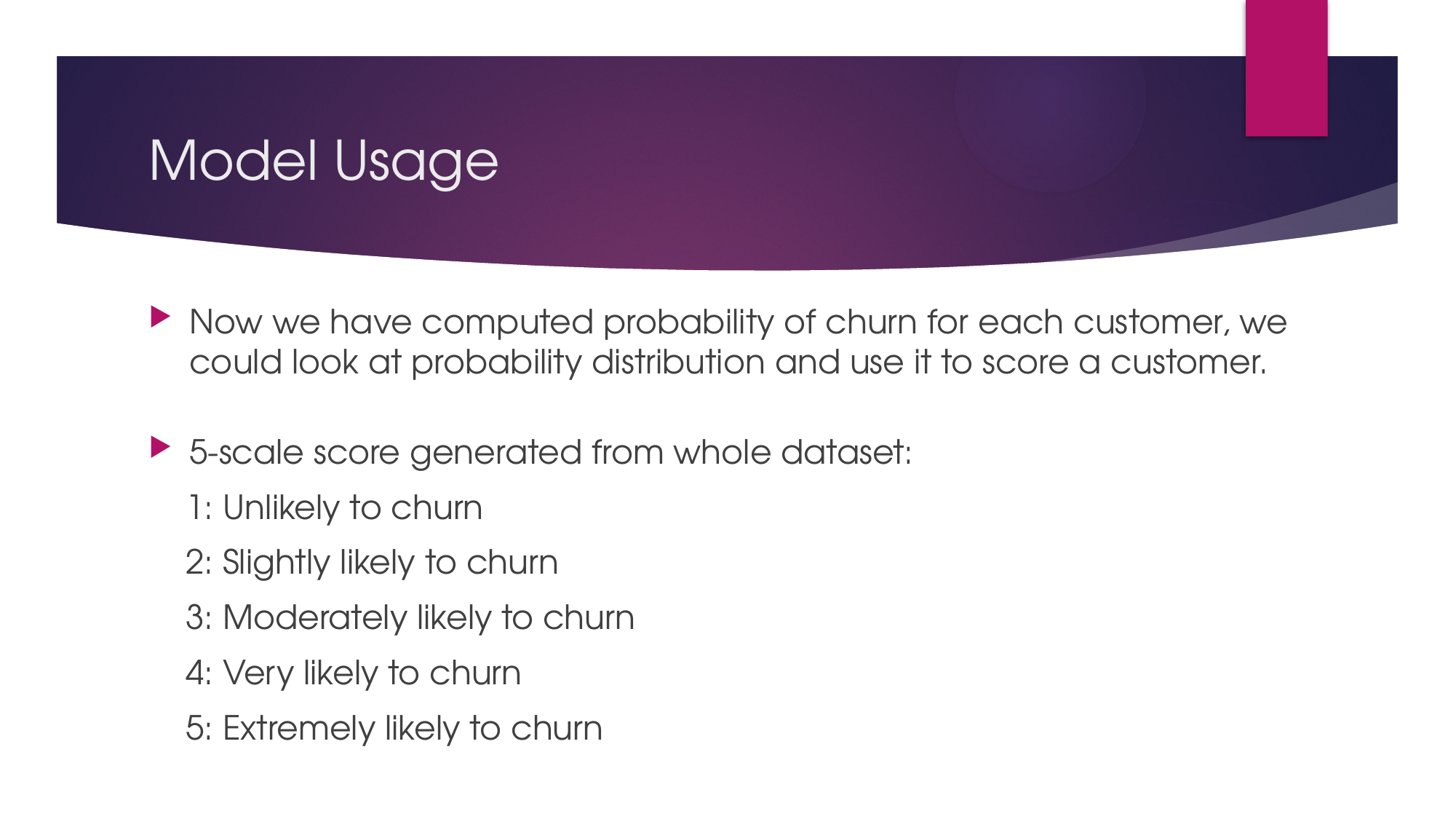

# Model Usage
Now we have computed probability of churn for each customer, we could look at probability distribution and use it to score a customer.

5-scale score generated from whole dataset:
    1: Unlikely to churn
    2: Slightly likely to churn
    3: Moderately likely to churn
    4: Very likely to churn
    5: Extremely likely to churn